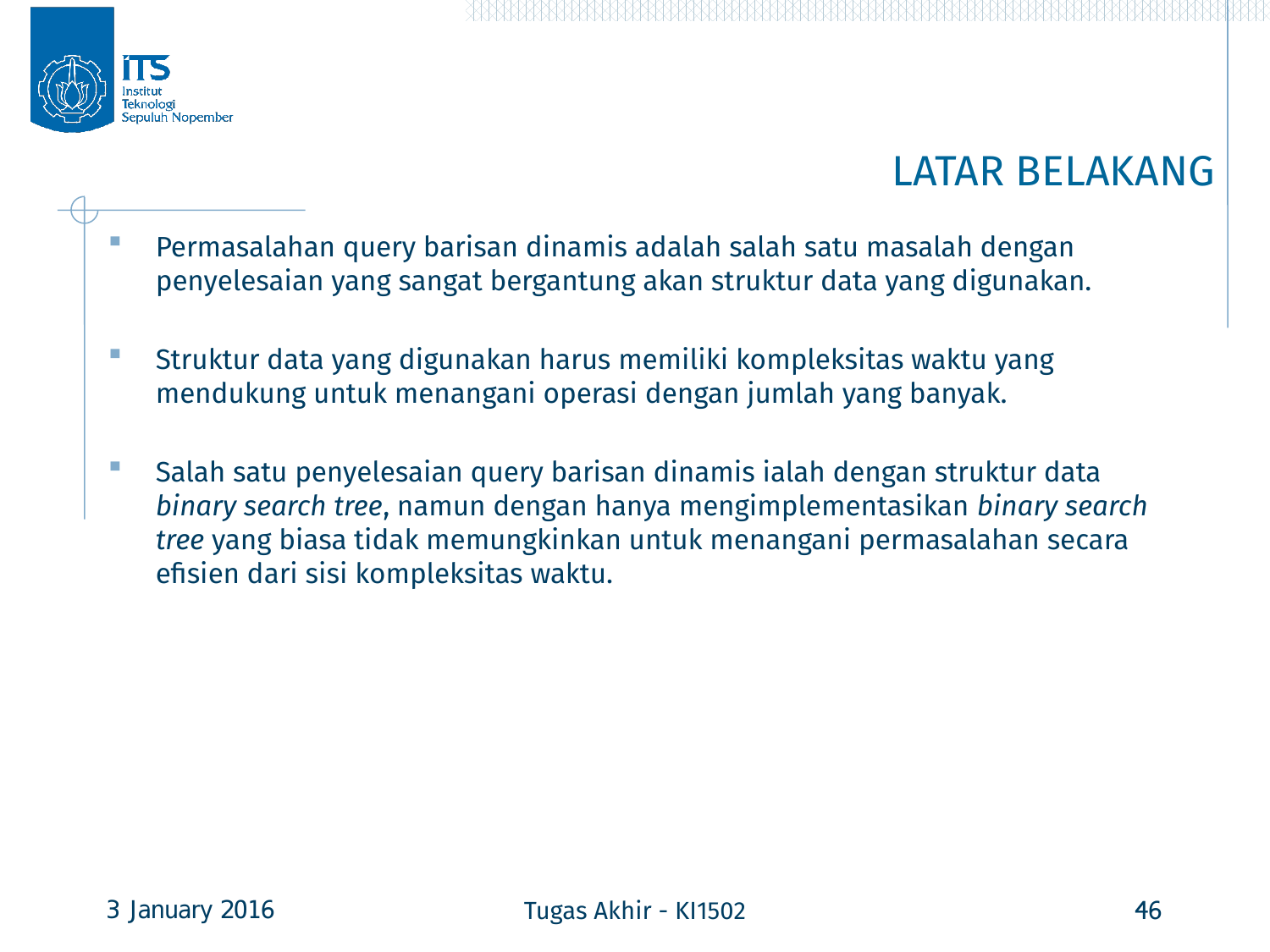

# LATAR BELAKANG
Permasalahan query barisan dinamis adalah salah satu masalah dengan penyelesaian yang sangat bergantung akan struktur data yang digunakan.

Struktur data yang digunakan harus memiliki kompleksitas waktu yang mendukung untuk menangani operasi dengan jumlah yang banyak.

Salah satu penyelesaian query barisan dinamis ialah dengan struktur data binary search tree, namun dengan hanya mengimplementasikan binary search tree yang biasa tidak memungkinkan untuk menangani permasalahan secara efisien dari sisi kompleksitas waktu.
3 January 2016
Tugas Akhir - KI1502
46